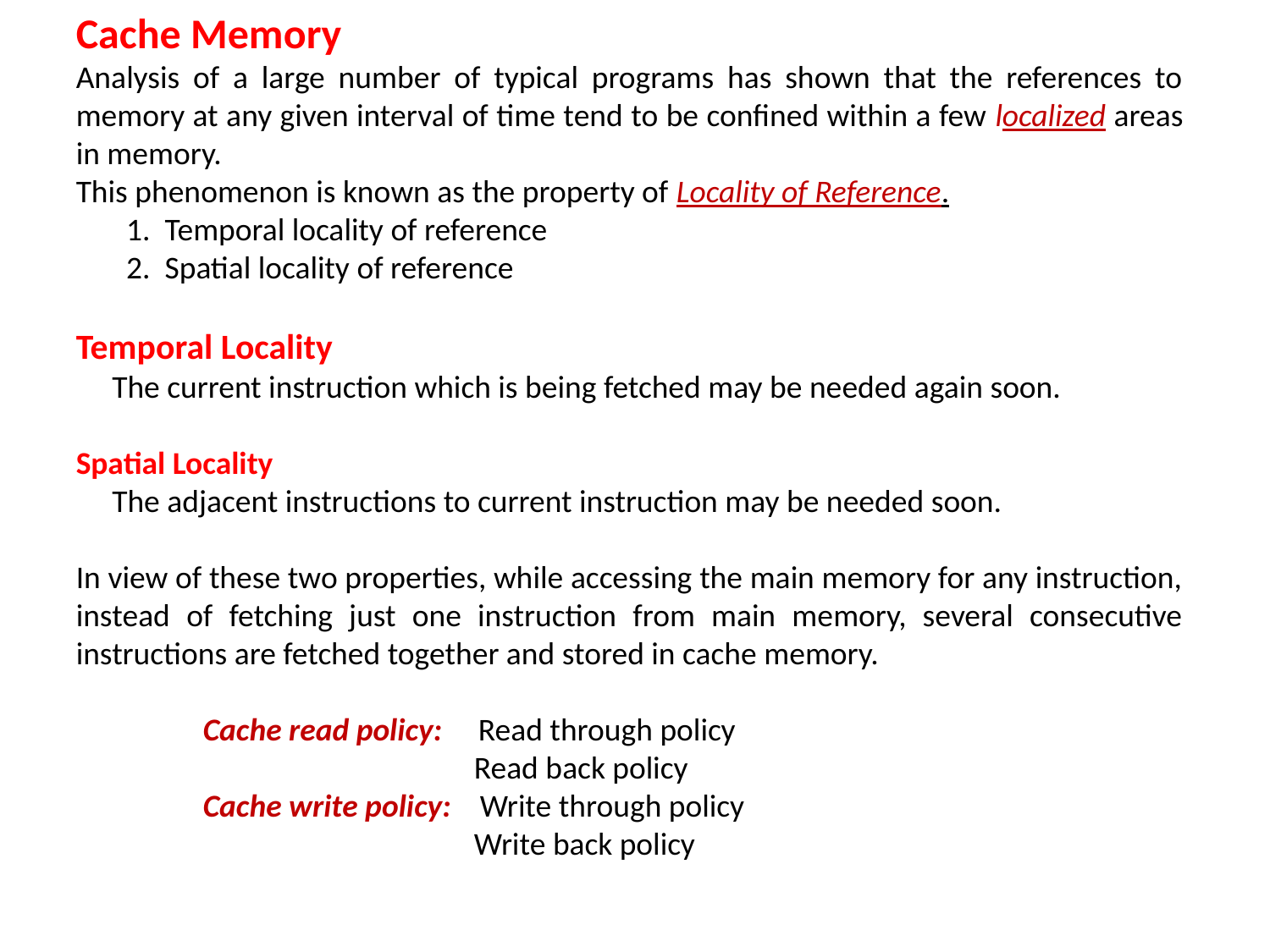

Cache Memory
Analysis of a large number of typical programs has shown that the references to memory at any given interval of time tend to be confined within a few localized areas in memory.
This phenomenon is known as the property of Locality of Reference.
       1.  Temporal locality of reference
       2.  Spatial locality of reference

Temporal Locality
     The current instruction which is being fetched may be needed again soon.

Spatial Locality
     The adjacent instructions to current instruction may be needed soon.

In view of these two properties, while accessing the main memory for any instruction, instead of fetching just one instruction from main memory, several consecutive instructions are fetched together and stored in cache memory.

	Cache read policy:     Read through policy
		                    Read back policy
	Cache write policy:    Write through policy
		                    Write back policy